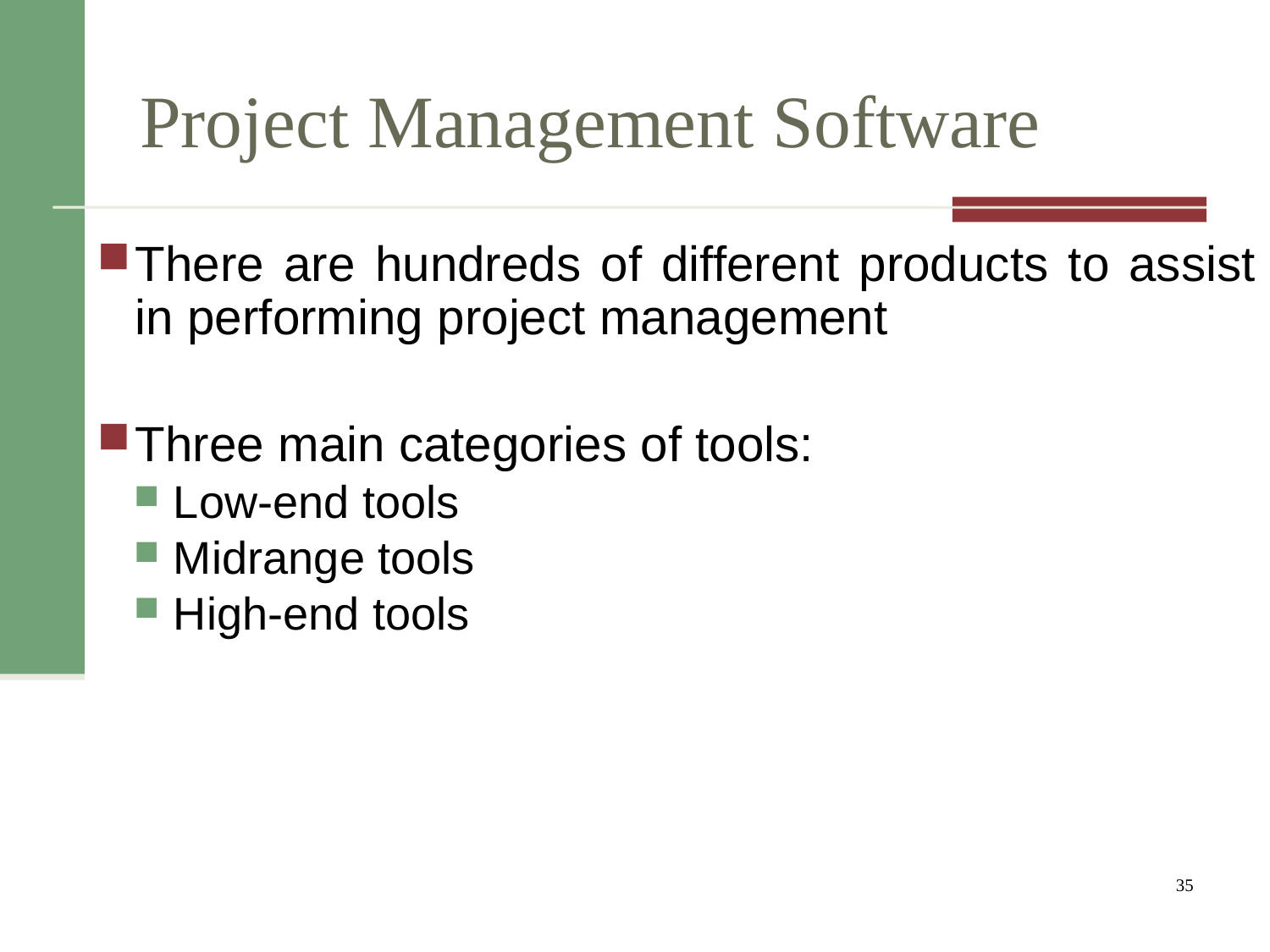

# Project Management Software
There are hundreds of different products to assist in performing project management

Three main categories of tools:
Low-end tools
Midrange tools
High-end tools
35